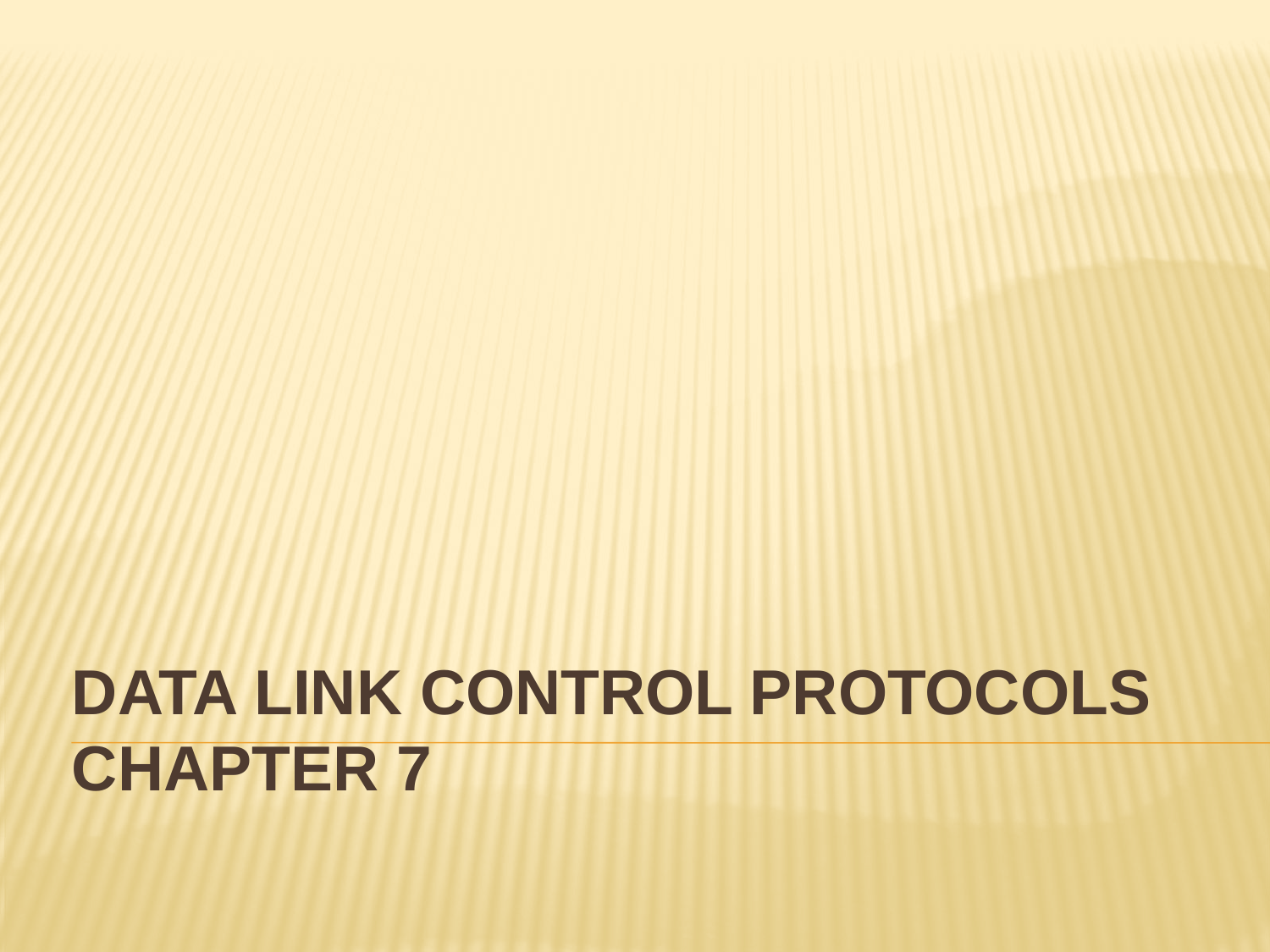

# Data Link Control Protocols Chapter 7